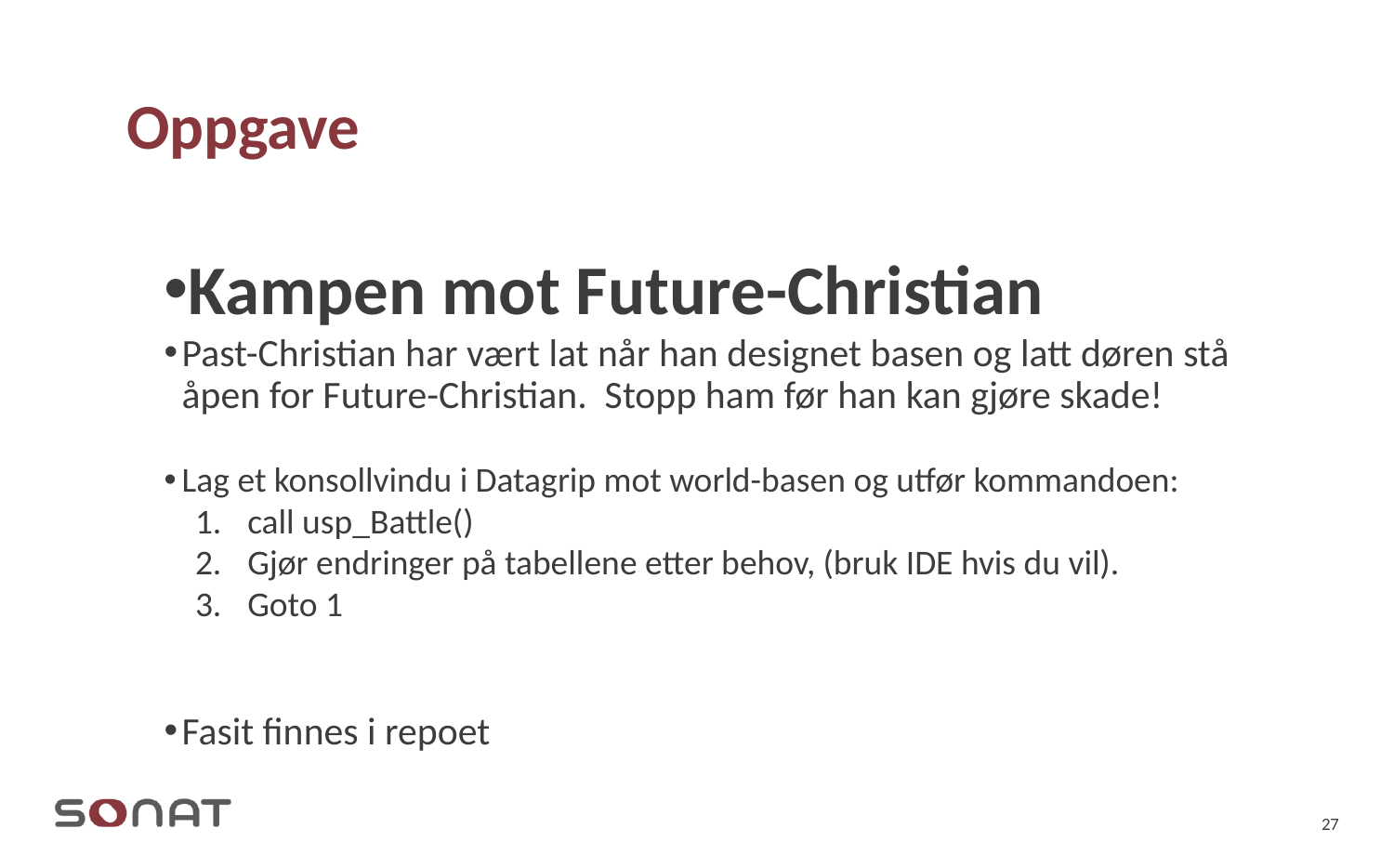

# Oppgave
Kampen mot Future-Christian
Past-Christian har vært lat når han designet basen og latt døren stå åpen for Future-Christian.  Stopp ham før han kan gjøre skade!

Lag et konsollvindu i Datagrip mot world-basen og utfør kommandoen:
call usp_Battle()
Gjør endringer på tabellene etter behov, (bruk IDE hvis du vil).
Goto 1

Fasit finnes i repoet
27